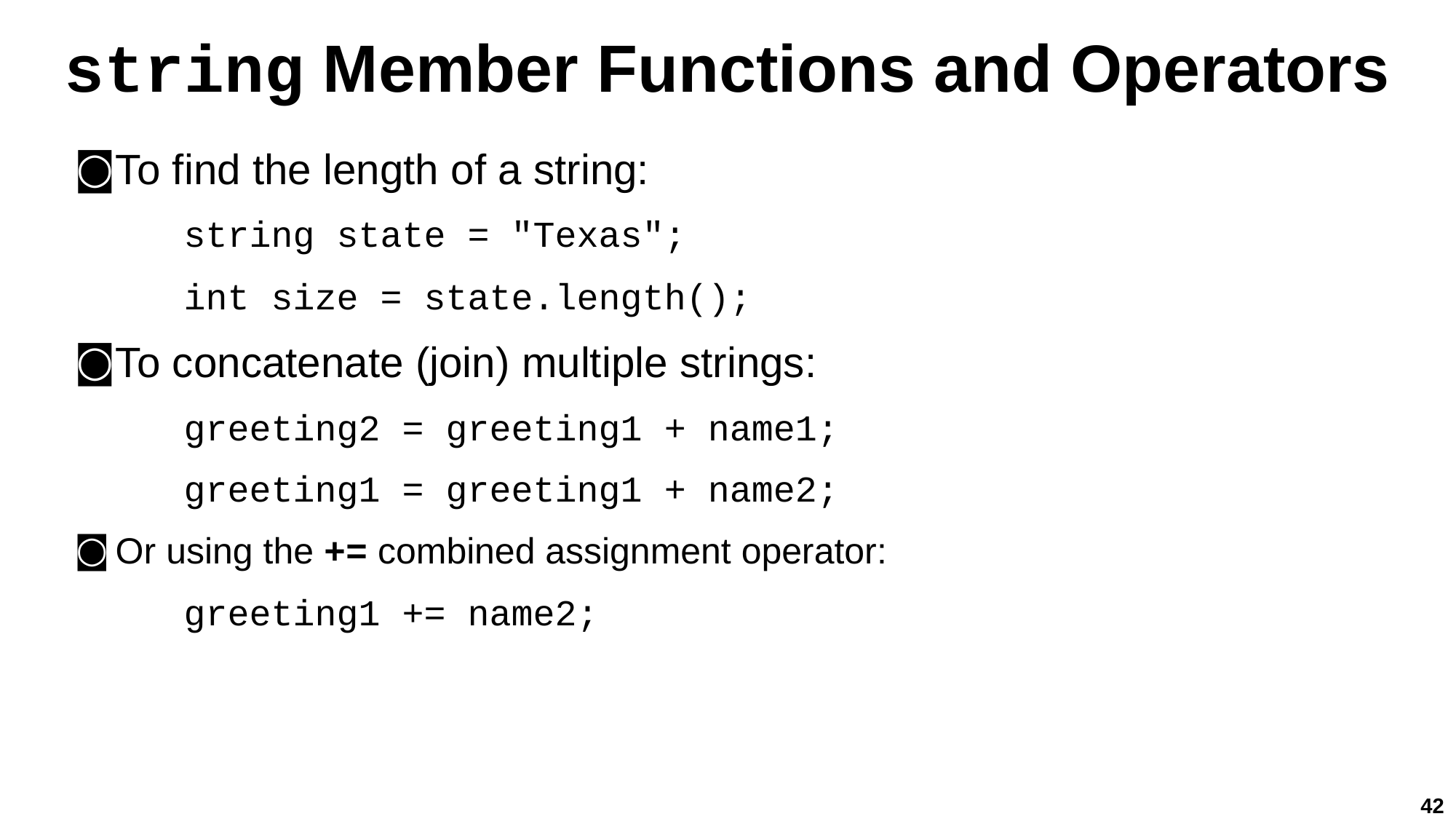

# string Member Functions and Operators
To find the length of a string:
string state = "Texas";
int size = state.length();
To concatenate (join) multiple strings:
greeting2 = greeting1 + name1;
greeting1 = greeting1 + name2;
Or using the += combined assignment operator:
greeting1 += name2;
42